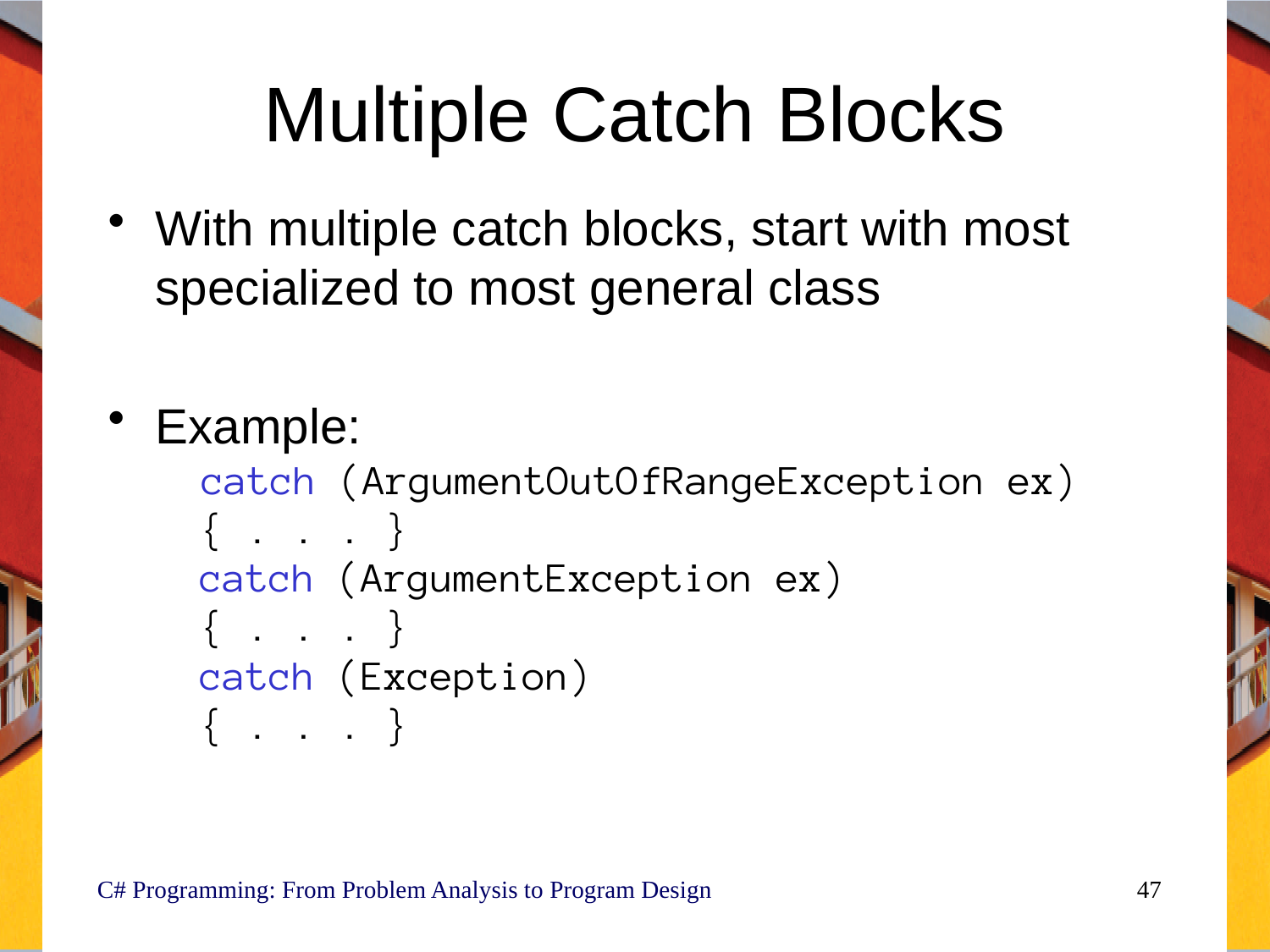

# Multiple Catch Blocks
With multiple catch blocks, start with most specialized to most general class

Example:
	  catch (ArgumentOutOfRangeException ex)
	  { . . . }
    catch (ArgumentException ex)
	  { . . . }
    catch (Exception)
	  { . . . }
C# Programming: From Problem Analysis to Program Design

47